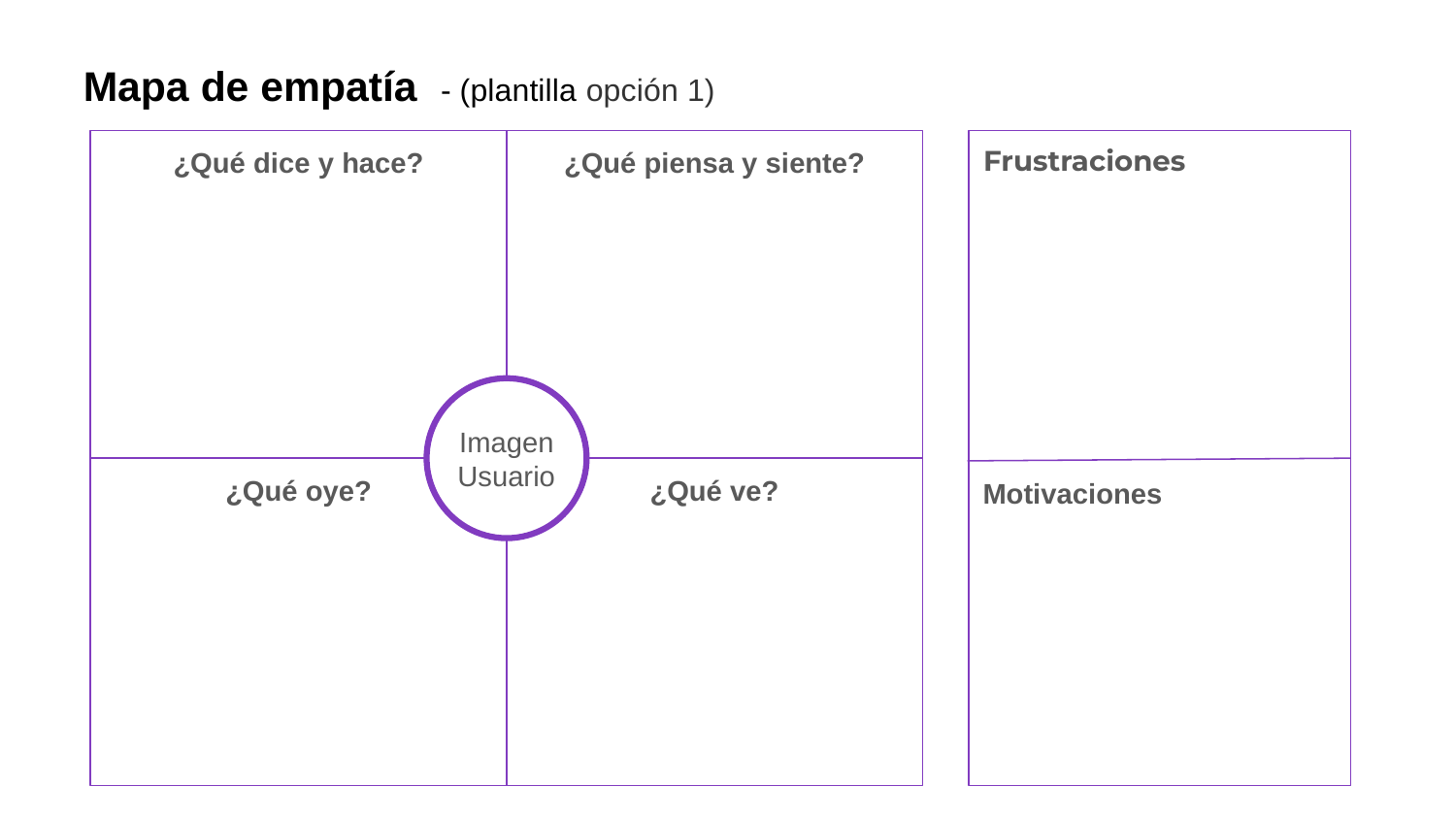

Mapa de empatía  - (plantilla opción 1)
Frustraciones

¿Qué dice y hace?

¿Qué piensa y siente?

Imagen
Usuario
¿Qué oye?

¿Qué ve?

Motivaciones